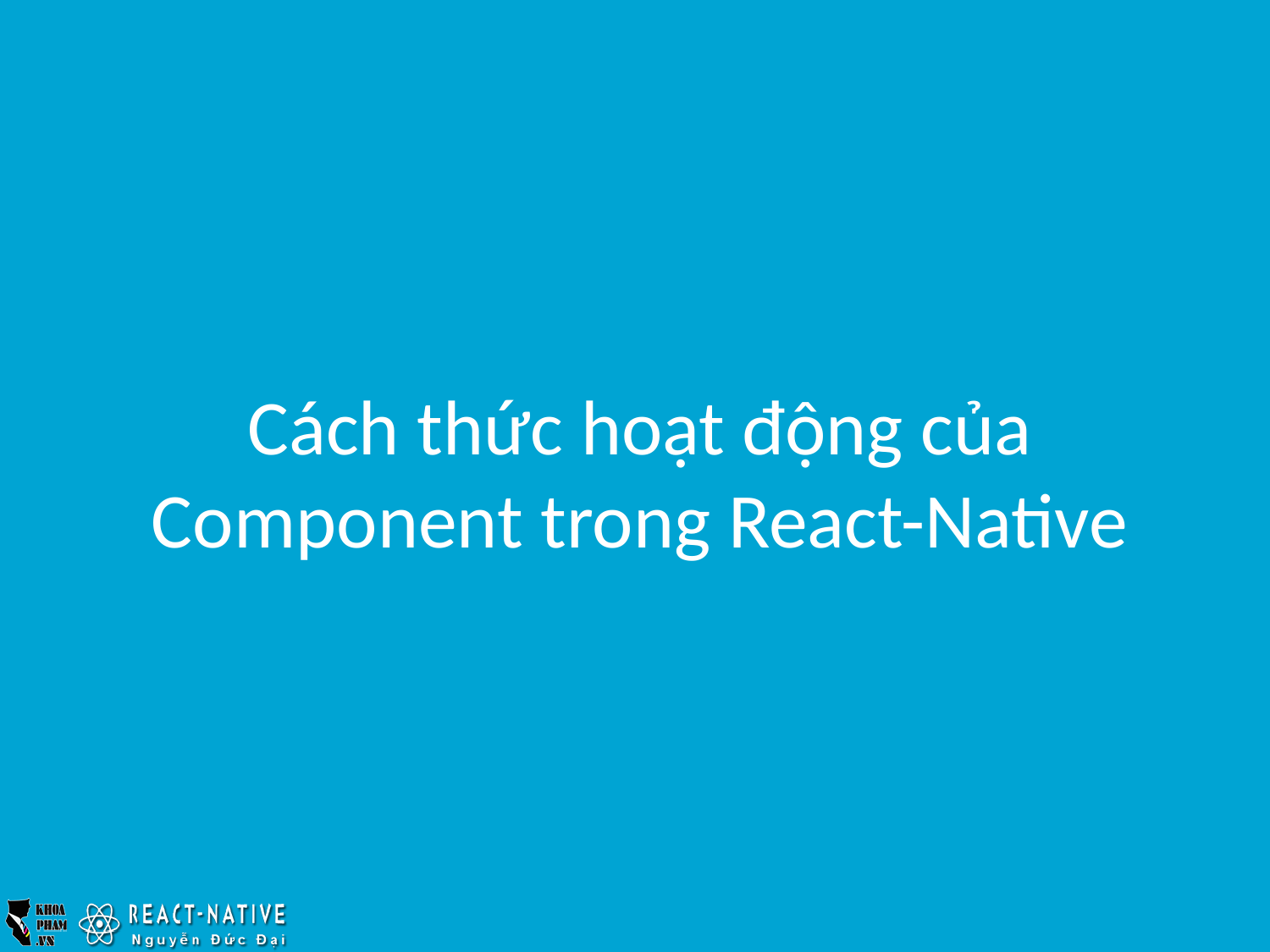

# Cách thức hoạt động của Component trong React-Native